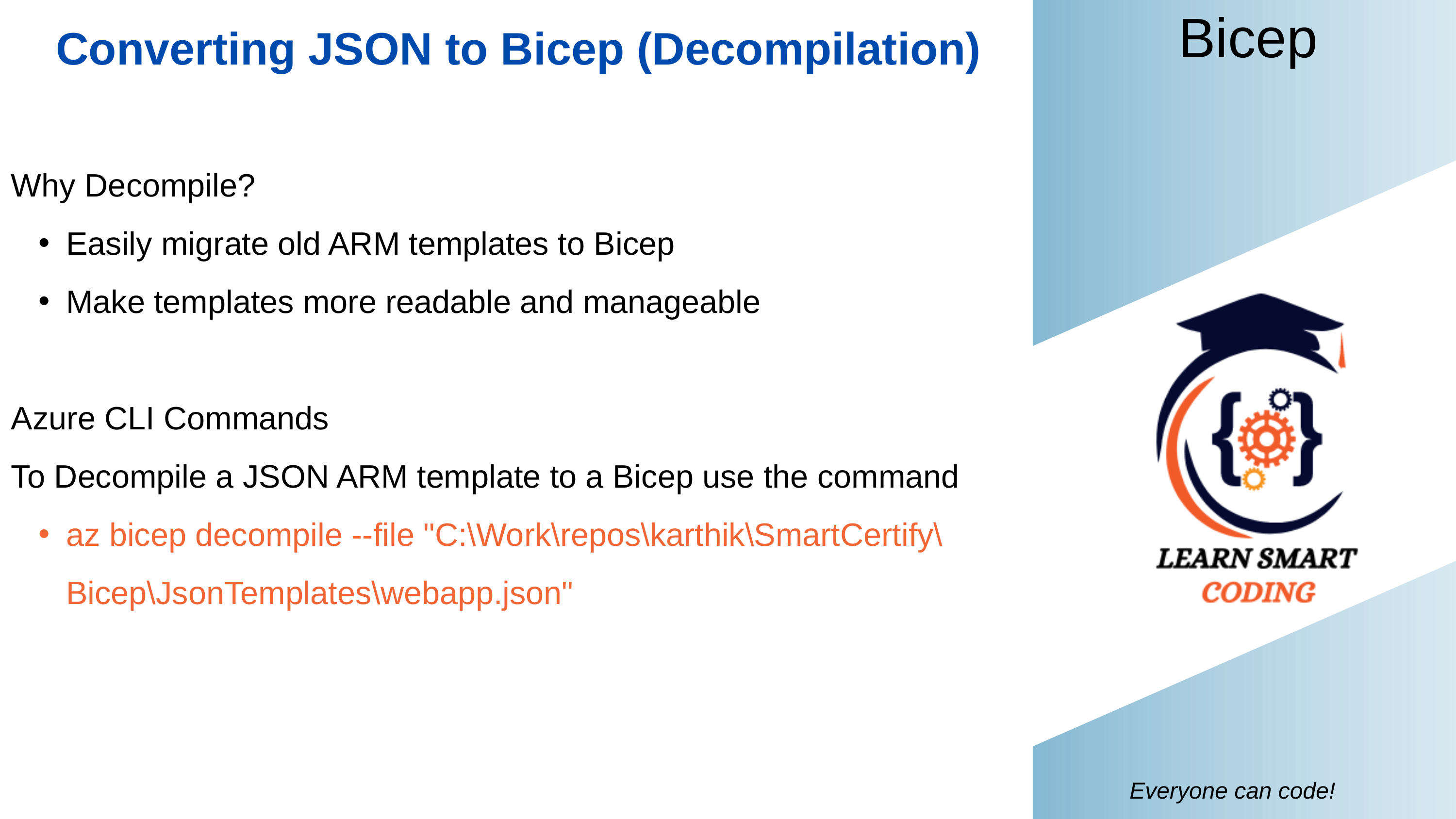

Bicep
Converting JSON to Bicep (Decompilation)
Why Decompile?
Easily migrate old ARM templates to Bicep
Make templates more readable and manageable

Azure CLI Commands
To Decompile a JSON ARM template to a Bicep use the command
az bicep decompile --file "C:\Work\repos\karthik\SmartCertify\Bicep\JsonTemplates\webapp.json"

Everyone can code!